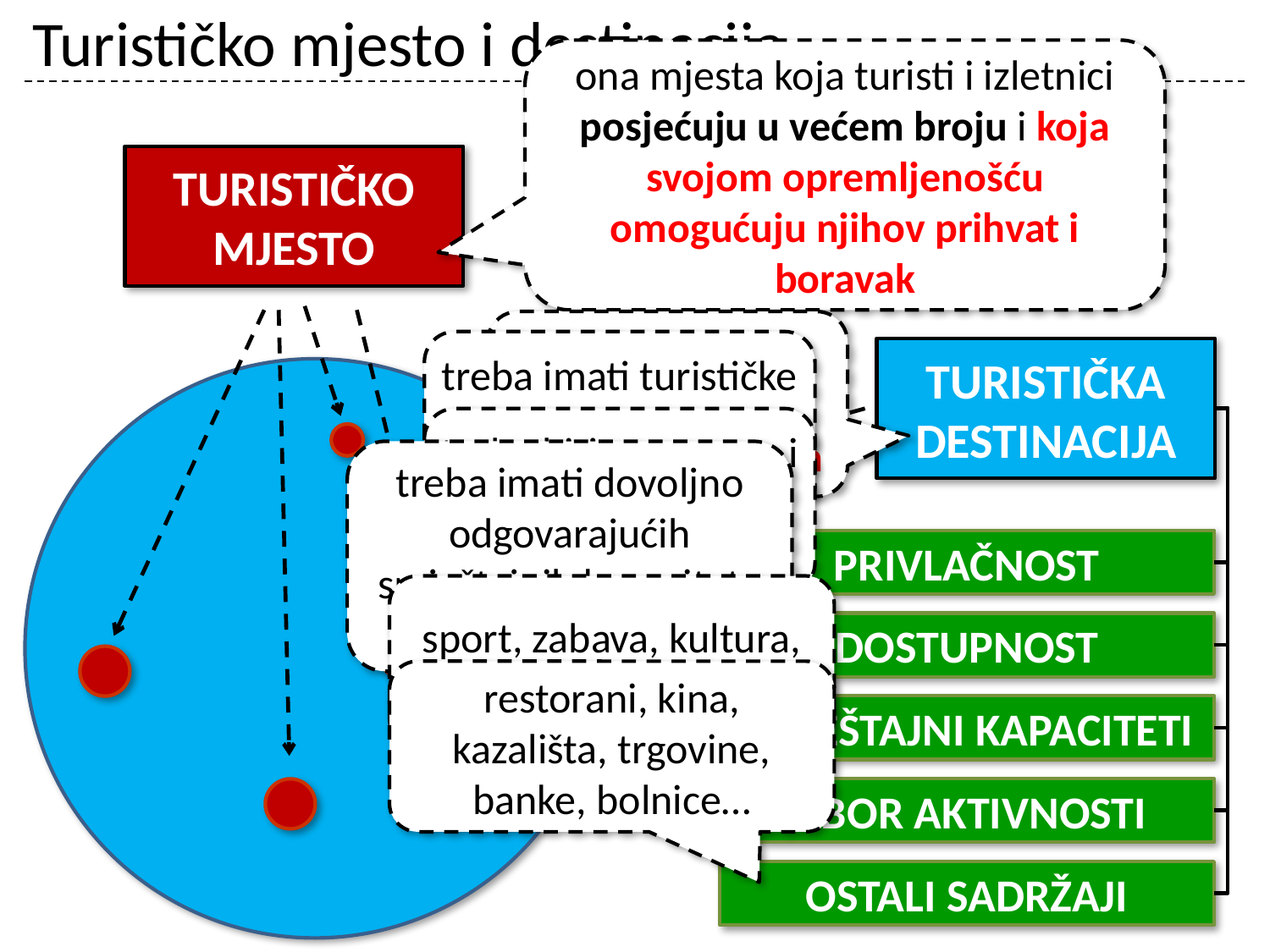

# Turističko mjesto i destinacija
ona mjesta koja turisti i izletnici posjećuju u većem broju i koja svojom opremljenošću omogućuju njihov prihvat i boravak
TURISTIČKO MJESTO
zemljopisno područje šire od turističkog mjesta
treba imati turističke atrakcije zanimljive turistima
TURISTIČKA DESTINACIJA

treba biti prometno i informacijski dostupna

treba imati dovoljno odgovarajućih smještajnih kapaciteta za prihvat gostiju
PRIVLAČNOST
sport, zabava, kultura, rekreacija…

DOSTUPNOST

restorani, kina, kazališta, trgovine, banke, bolnice…
SMJEŠTAJNI KAPACITETI
IZBOR AKTIVNOSTI

OSTALI SADRŽAJI